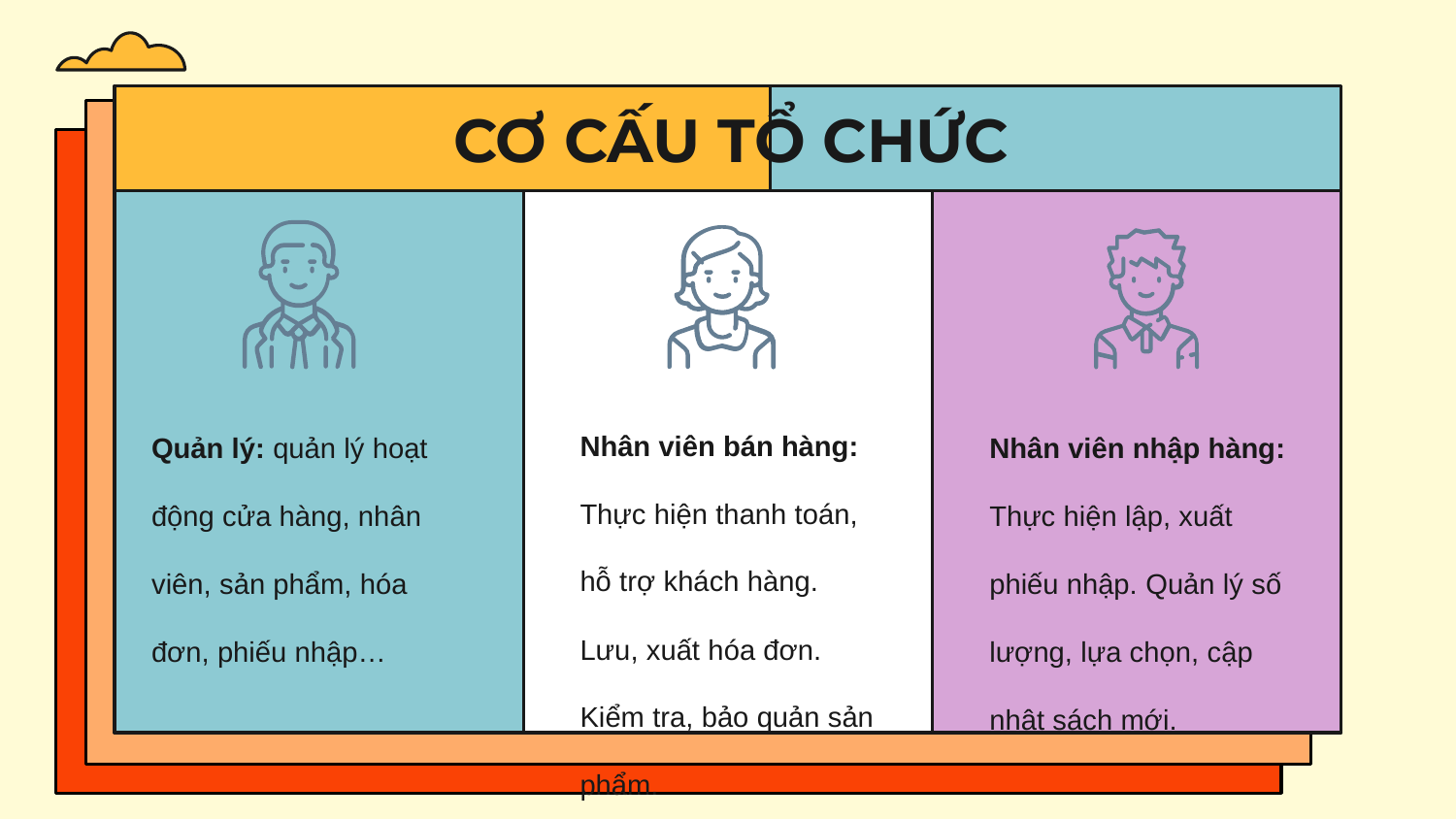

# CƠ CẤU TỔ CHỨC

Nhân viên bán hàng: Thực hiện thanh toán, hỗ trợ khách hàng. Lưu, xuất hóa đơn. Kiểm tra, bảo quản sản phẩm.
Quản lý: quản lý hoạt động cửa hàng, nhân viên, sản phẩm, hóa đơn, phiếu nhập…
Nhân viên nhập hàng: Thực hiện lập, xuất phiếu nhập. Quản lý số lượng, lựa chọn, cập nhật sách mới.